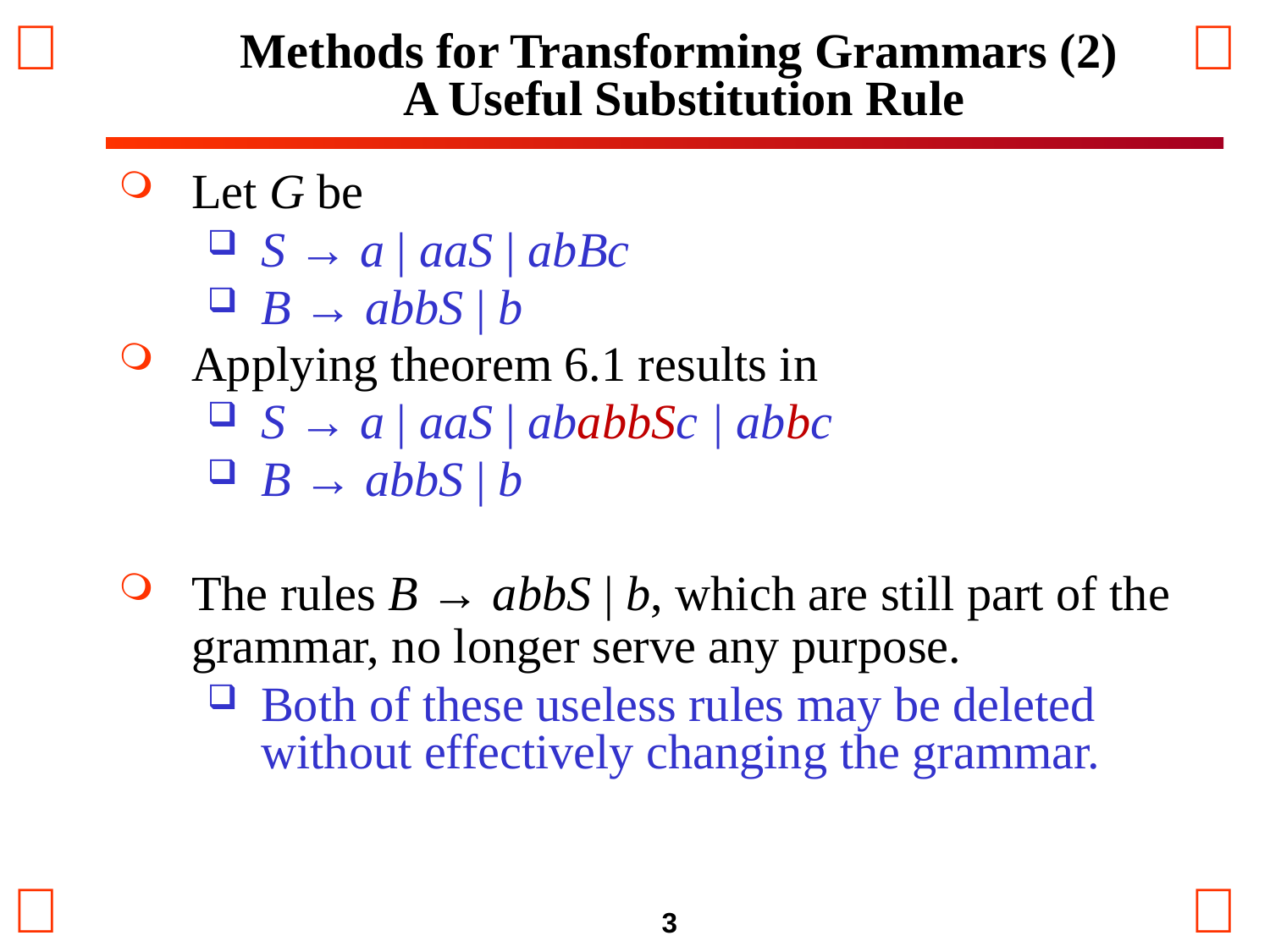

# Methods for Transforming Grammars (2) A Useful Substitution Rule
Let G be
S → a | aaS | abBc
B → abbS | b
Applying theorem 6.1 results in
S → a | aaS | ababbSc | abbc
B → abbS | b

The rules B → abbS | b, which are still part of the grammar, no longer serve any purpose.
Both of these useless rules may be deleted without effectively changing the grammar.